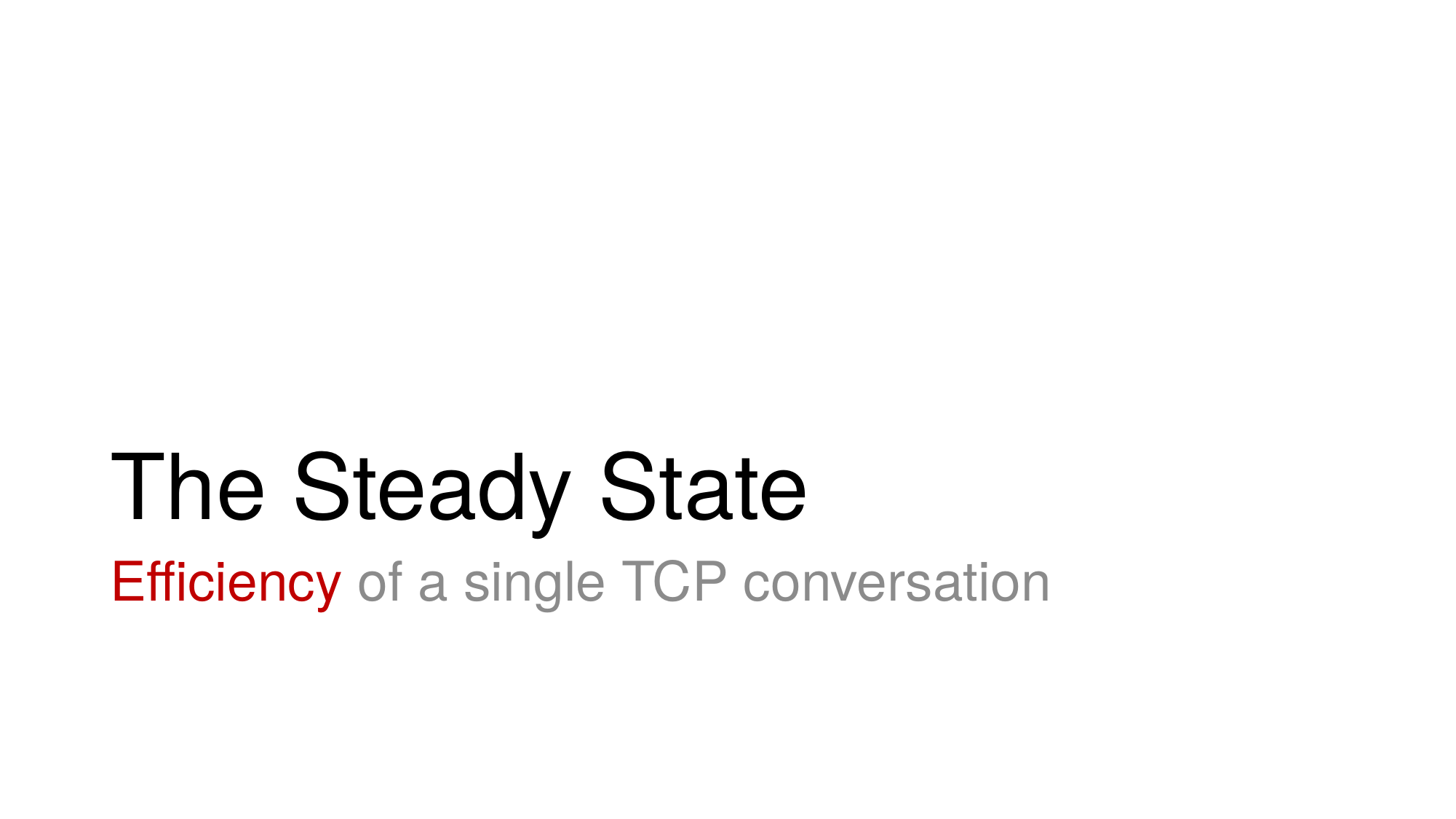

# The Steady State
Efficiency of a single TCP conversation